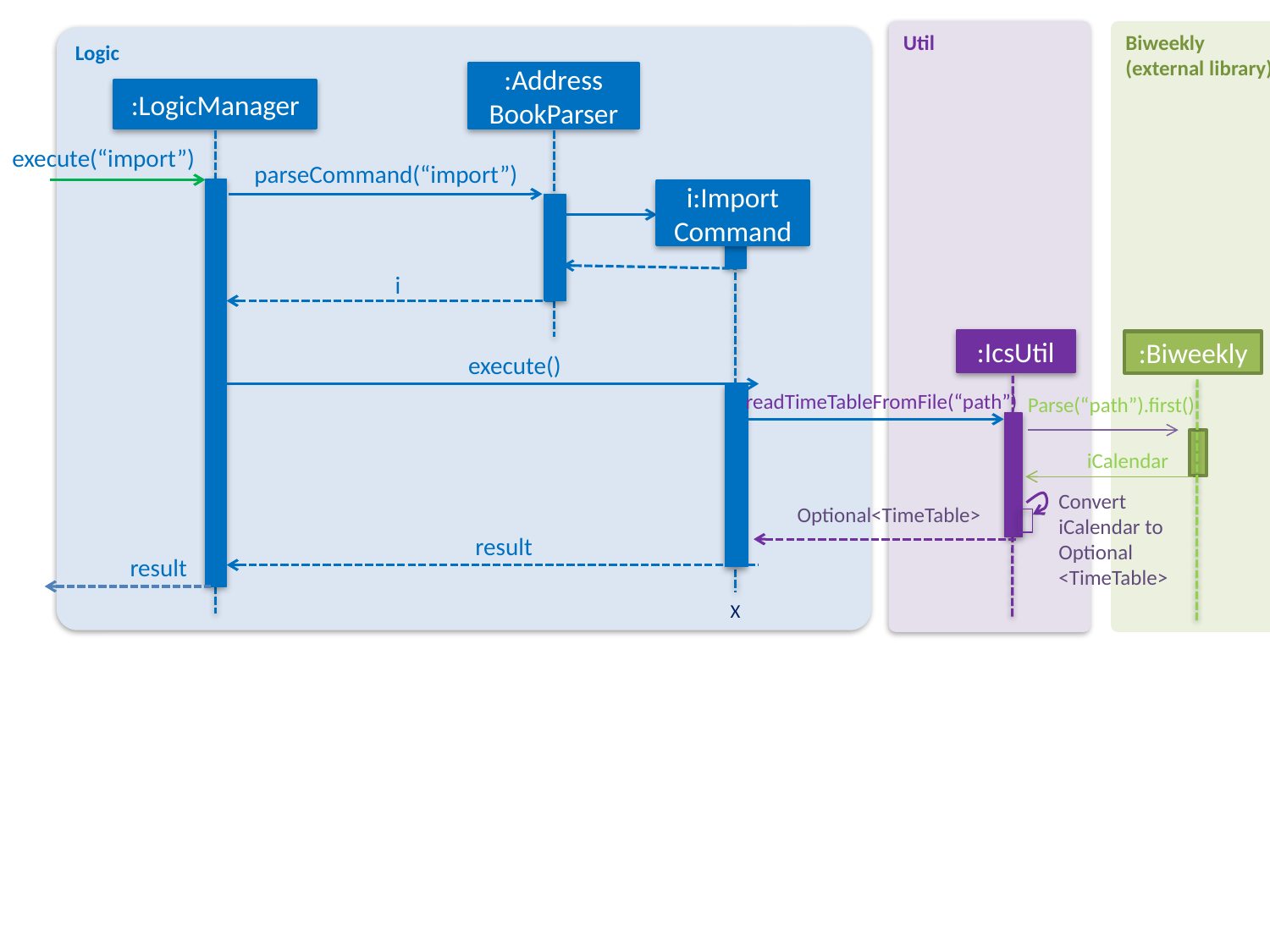

Util
Biweekly
(external library)
Logic
:Address
BookParser
:LogicManager
execute(“import”)
parseCommand(“import”)

i:Import
Command

i
:IcsUtil
:Biweekly
execute()

readTimeTableFromFile(“path”)
Parse(“path”).first()

iCalendar
Convert
iCalendar to
Optional <TimeTable>

Optional<TimeTable>
result
result
X